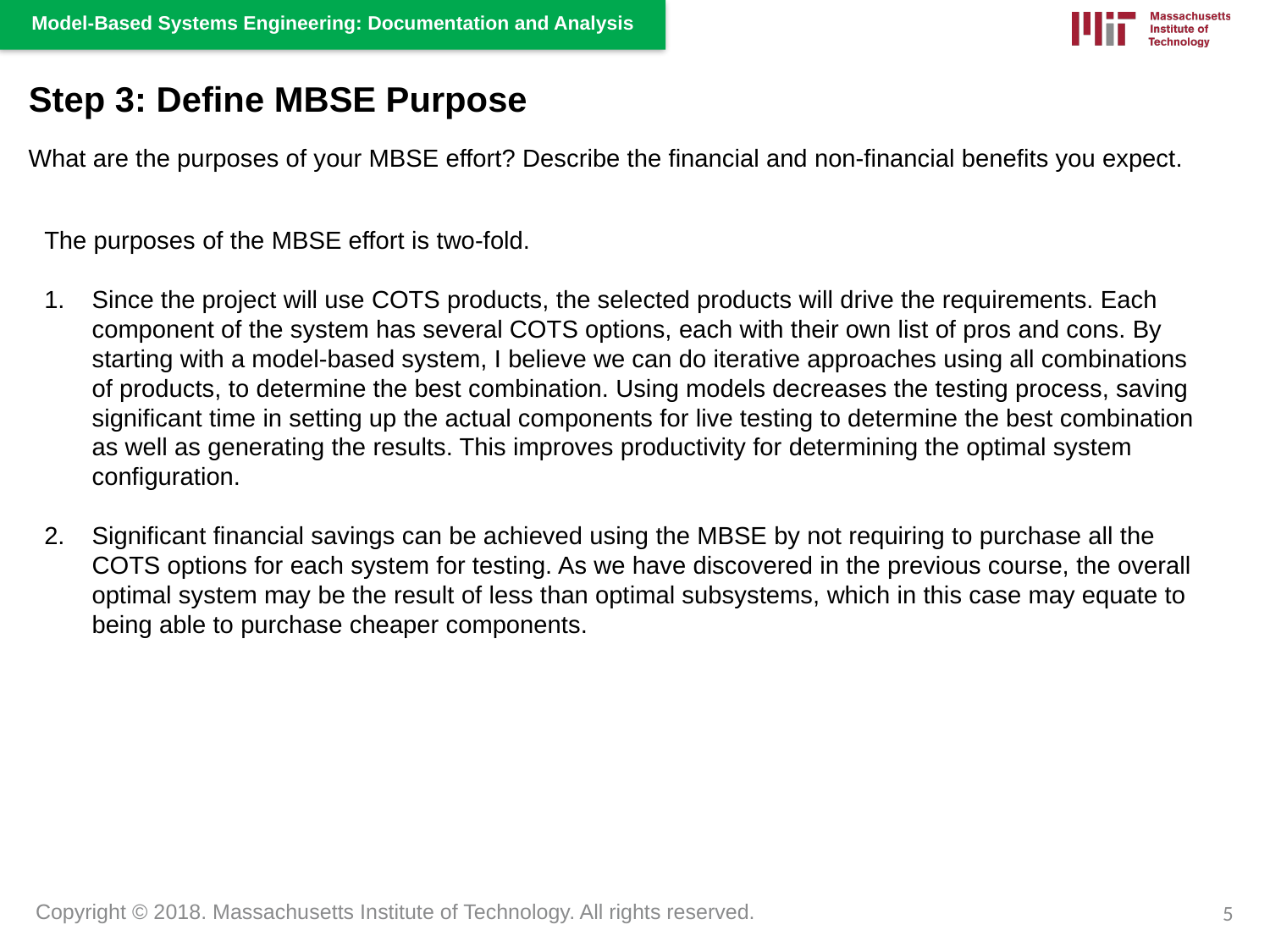

Step 3: Define MBSE Purpose
What are the purposes of your MBSE effort? Describe the financial and non-financial benefits you expect.
The purposes of the MBSE effort is two-fold.

Since the project will use COTS products, the selected products will drive the requirements. Each component of the system has several COTS options, each with their own list of pros and cons. By starting with a model-based system, I believe we can do iterative approaches using all combinations of products, to determine the best combination. Using models decreases the testing process, saving significant time in setting up the actual components for live testing to determine the best combination as well as generating the results. This improves productivity for determining the optimal system configuration.

Significant financial savings can be achieved using the MBSE by not requiring to purchase all the COTS options for each system for testing. As we have discovered in the previous course, the overall optimal system may be the result of less than optimal subsystems, which in this case may equate to being able to purchase cheaper components.
5